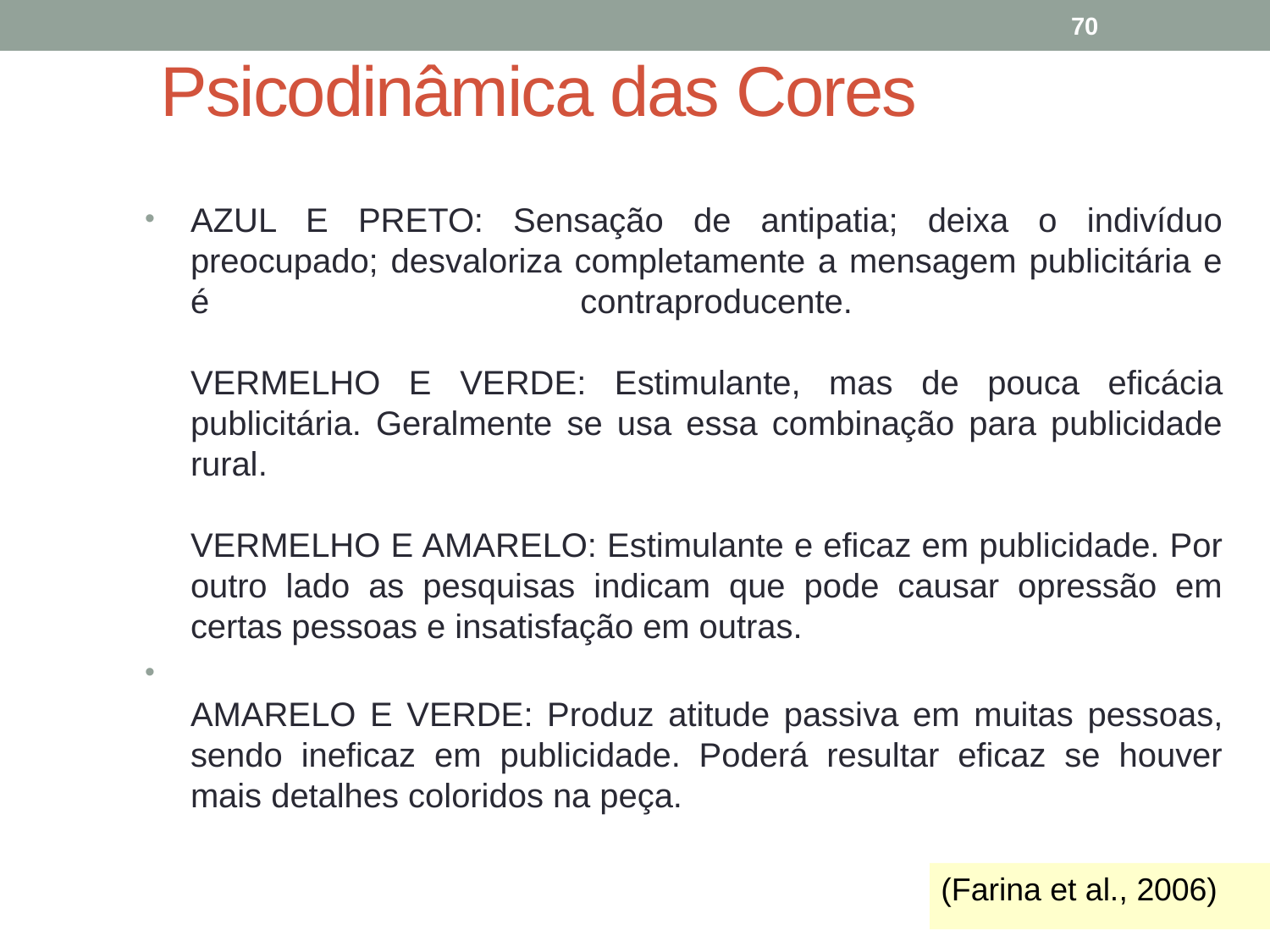

70
# Psicodinâmica das Cores
AZUL E PRETO: Sensação de antipatia; deixa o indivíduo preocupado; desvaloriza completamente a mensagem publicitária e é contraproducente.
VERMELHO E VERDE: Estimulante, mas de pouca eficácia publicitária. Geralmente se usa essa combinação para publicidade rural.
VERMELHO E AMARELO: Estimulante e eficaz em publicidade. Por outro lado as pesquisas indicam que pode causar opressão em certas pessoas e insatisfação em outras.
AMARELO E VERDE: Produz atitude passiva em muitas pessoas, sendo ineficaz em publicidade. Poderá resultar eficaz se houver mais detalhes coloridos na peça.
(Farina et al., 2006)